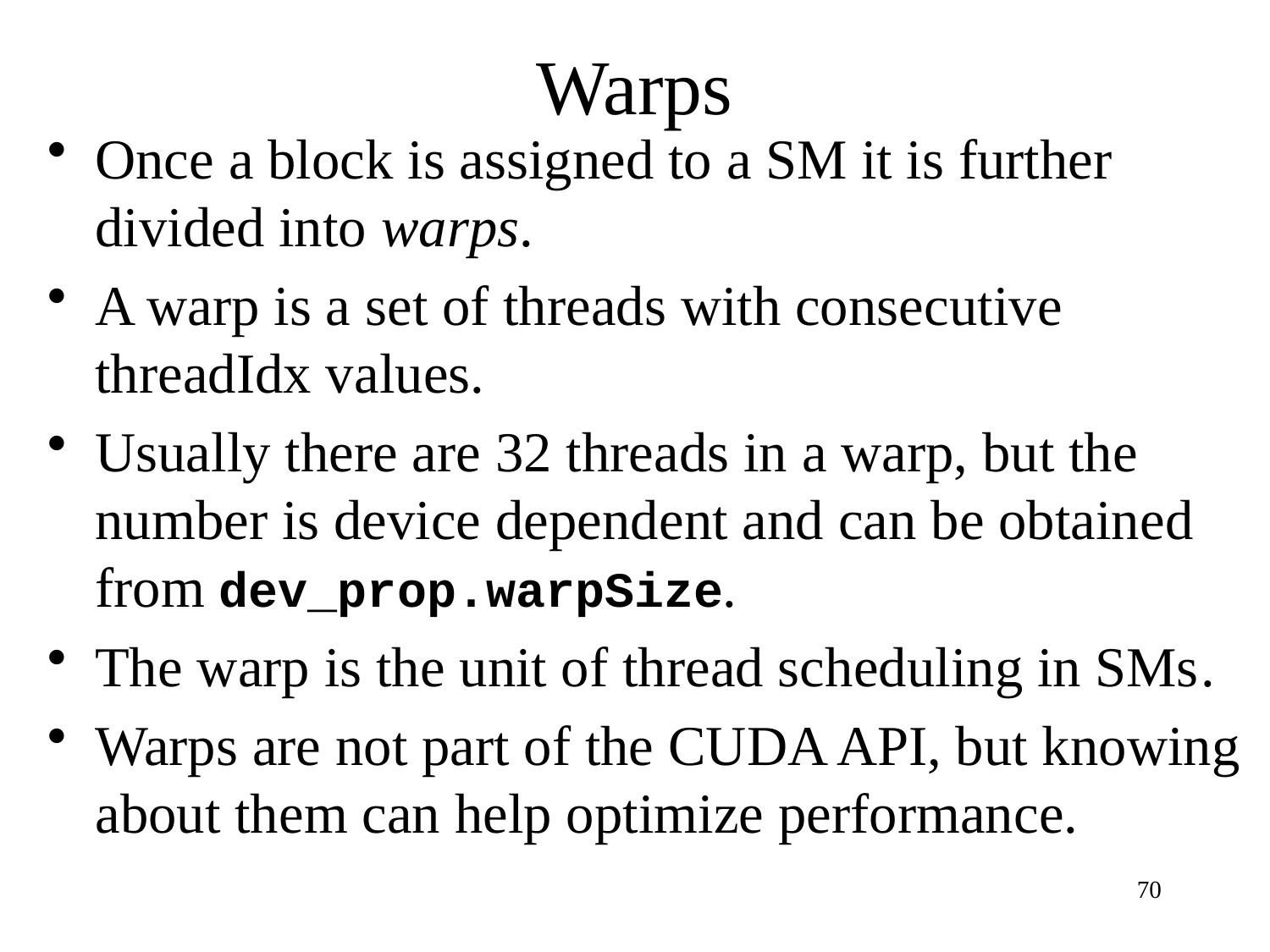

# Warps
Once a block is assigned to a SM it is further divided into warps.
A warp is a set of threads with consecutive threadIdx values.
Usually there are 32 threads in a warp, but the number is device dependent and can be obtained from dev_prop.warpSize.
The warp is the unit of thread scheduling in SMs.
Warps are not part of the CUDA API, but knowing about them can help optimize performance.
70